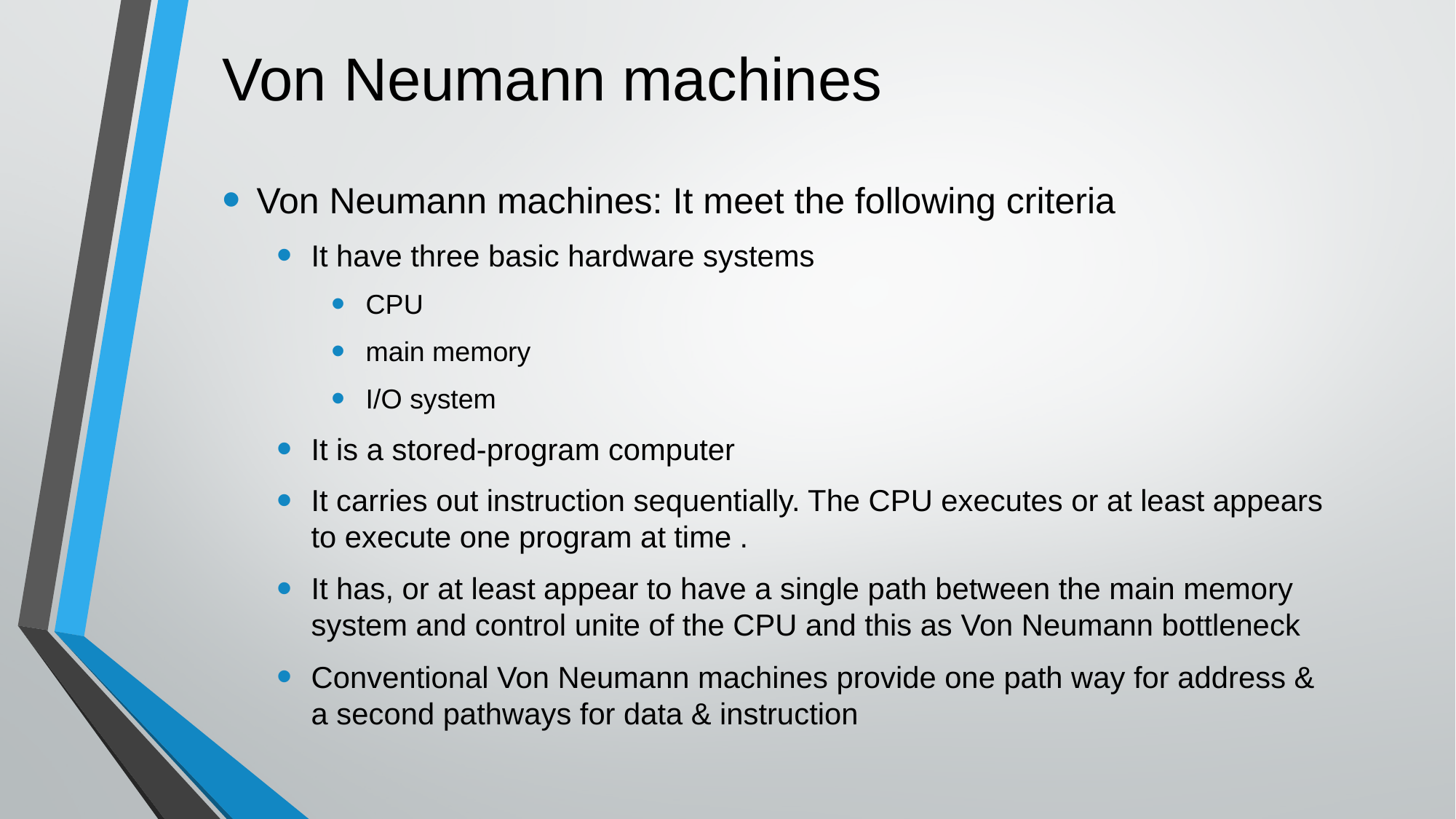

# Von Neumann machines

Von Neumann machines: It meet the following criteria
It have three basic hardware systems
CPU
main memory
I/O system
It is a stored-program computer
It carries out instruction sequentially. The CPU executes or at least appears to execute one program at time .
It has, or at least appear to have a single path between the main memory system and control unite of the CPU and this as Von Neumann bottleneck
Conventional Von Neumann machines provide one path way for address & a second pathways for data & instruction